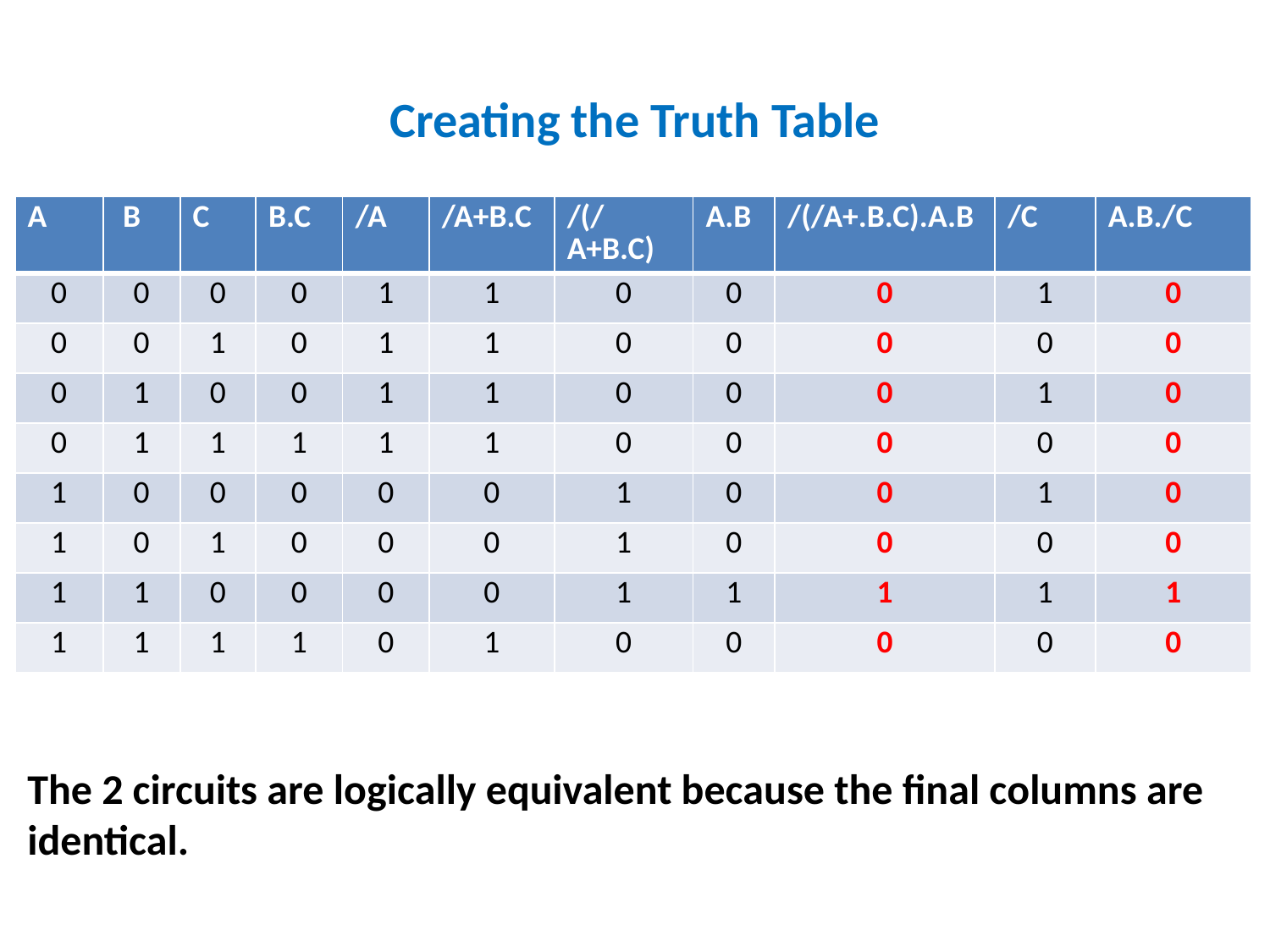

# Creating the Truth Table
| A | B | C | B.C | /A | /A+B.C | /(/A+B.C) | A.B | /(/A+.B.C).A.B | /C | A.B./C |
| --- | --- | --- | --- | --- | --- | --- | --- | --- | --- | --- |
| 0 | 0 | 0 | 0 | 1 | 1 | 0 | 0 | 0 | 1 | 0 |
| 0 | 0 | 1 | 0 | 1 | 1 | 0 | 0 | 0 | 0 | 0 |
| 0 | 1 | 0 | 0 | 1 | 1 | 0 | 0 | 0 | 1 | 0 |
| 0 | 1 | 1 | 1 | 1 | 1 | 0 | 0 | 0 | 0 | 0 |
| 1 | 0 | 0 | 0 | 0 | 0 | 1 | 0 | 0 | 1 | 0 |
| 1 | 0 | 1 | 0 | 0 | 0 | 1 | 0 | 0 | 0 | 0 |
| 1 | 1 | 0 | 0 | 0 | 0 | 1 | 1 | 1 | 1 | 1 |
| 1 | 1 | 1 | 1 | 0 | 1 | 0 | 0 | 0 | 0 | 0 |
The 2 circuits are logically equivalent because the final columns are identical.